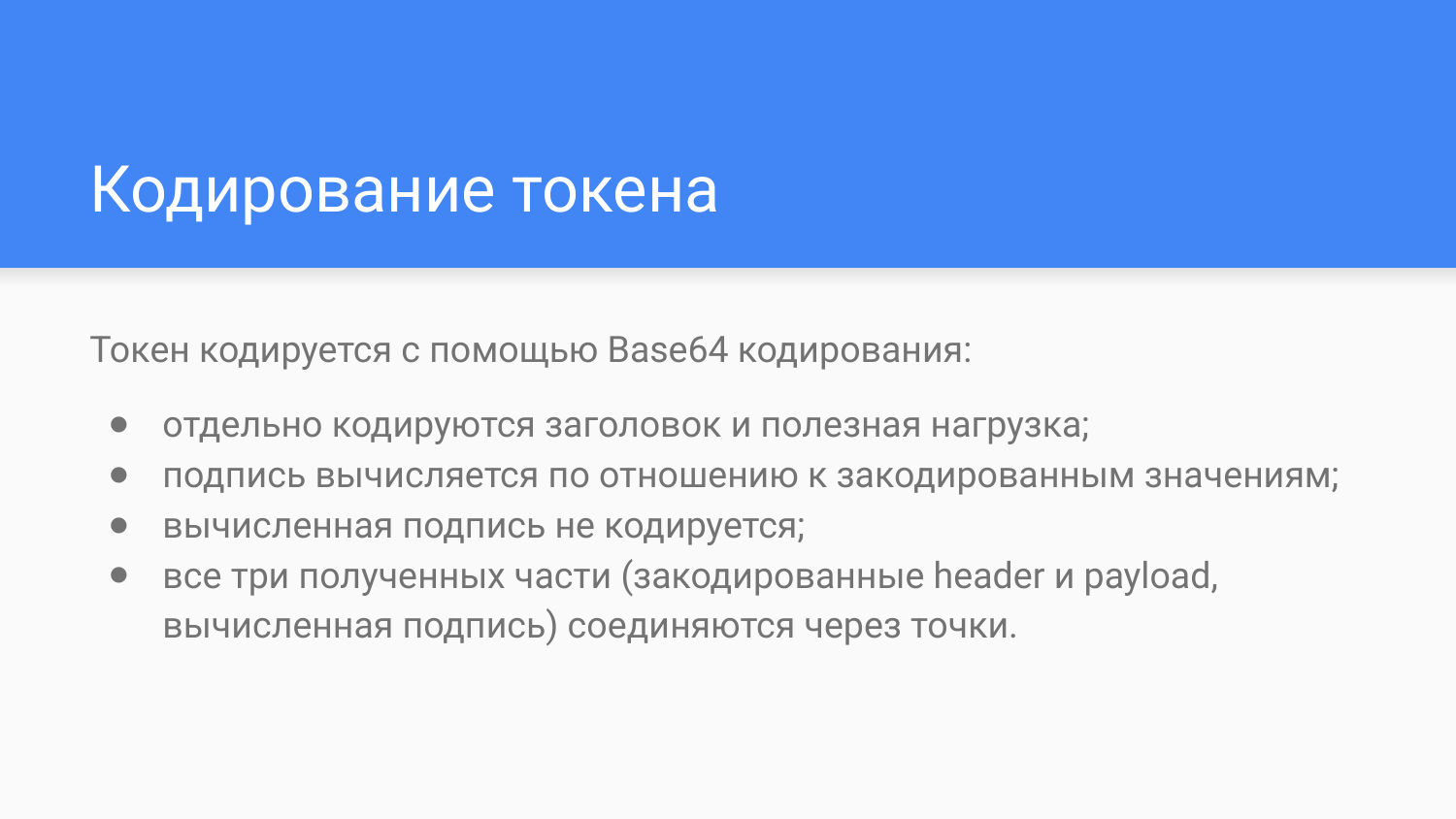

# Кодирование токена
Токен кодируется с помощью Base64 кодирования:
отдельно кодируются заголовок и полезная нагрузка;
подпись вычисляется по отношению к закодированным значениям;
вычисленная подпись не кодируется;
все три полученных части (закодированные header и payload, вычисленная подпись) соединяются через точки.